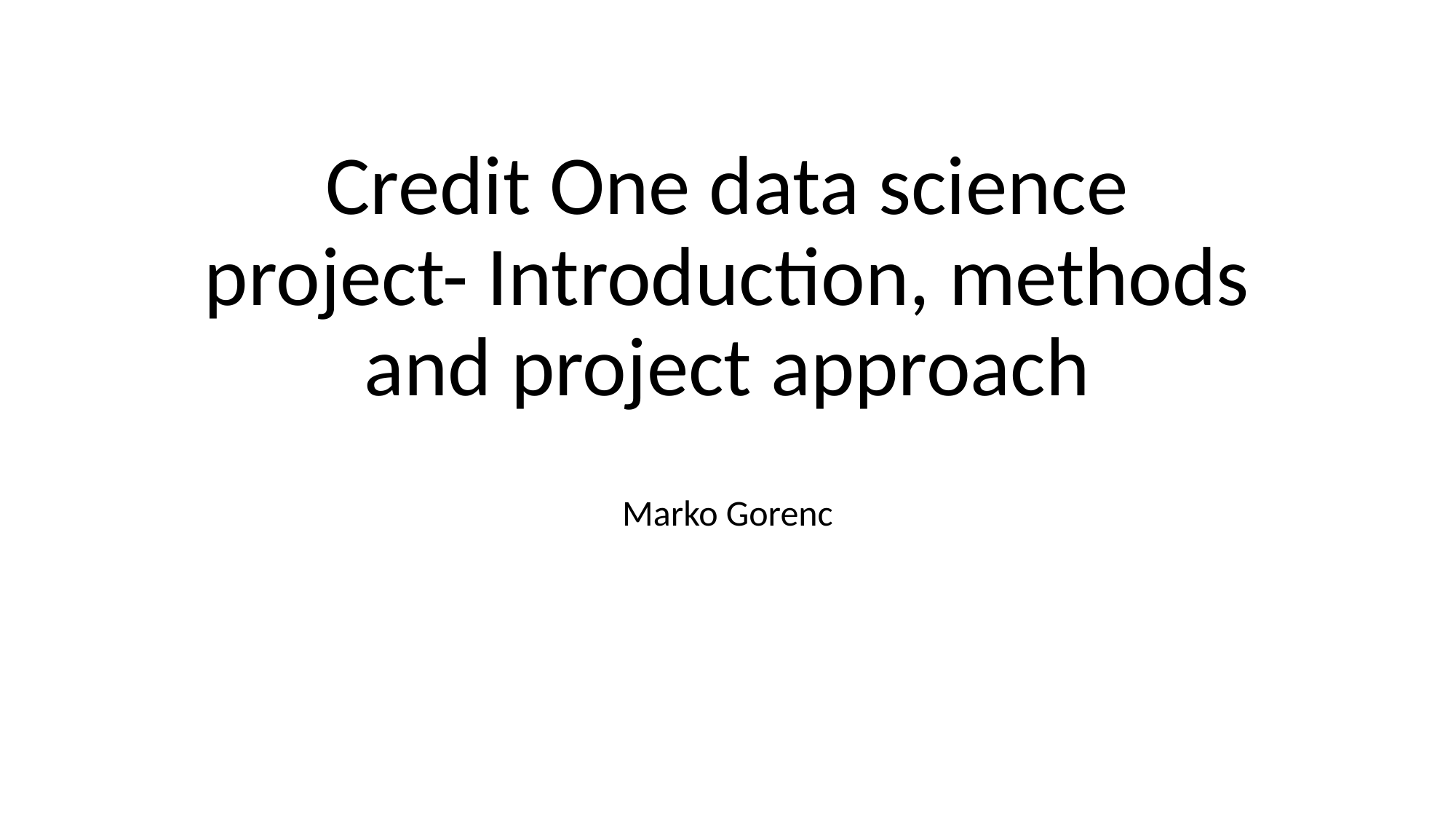

# Credit One data science project- Introduction, methods and project approach

Marko Gorenc